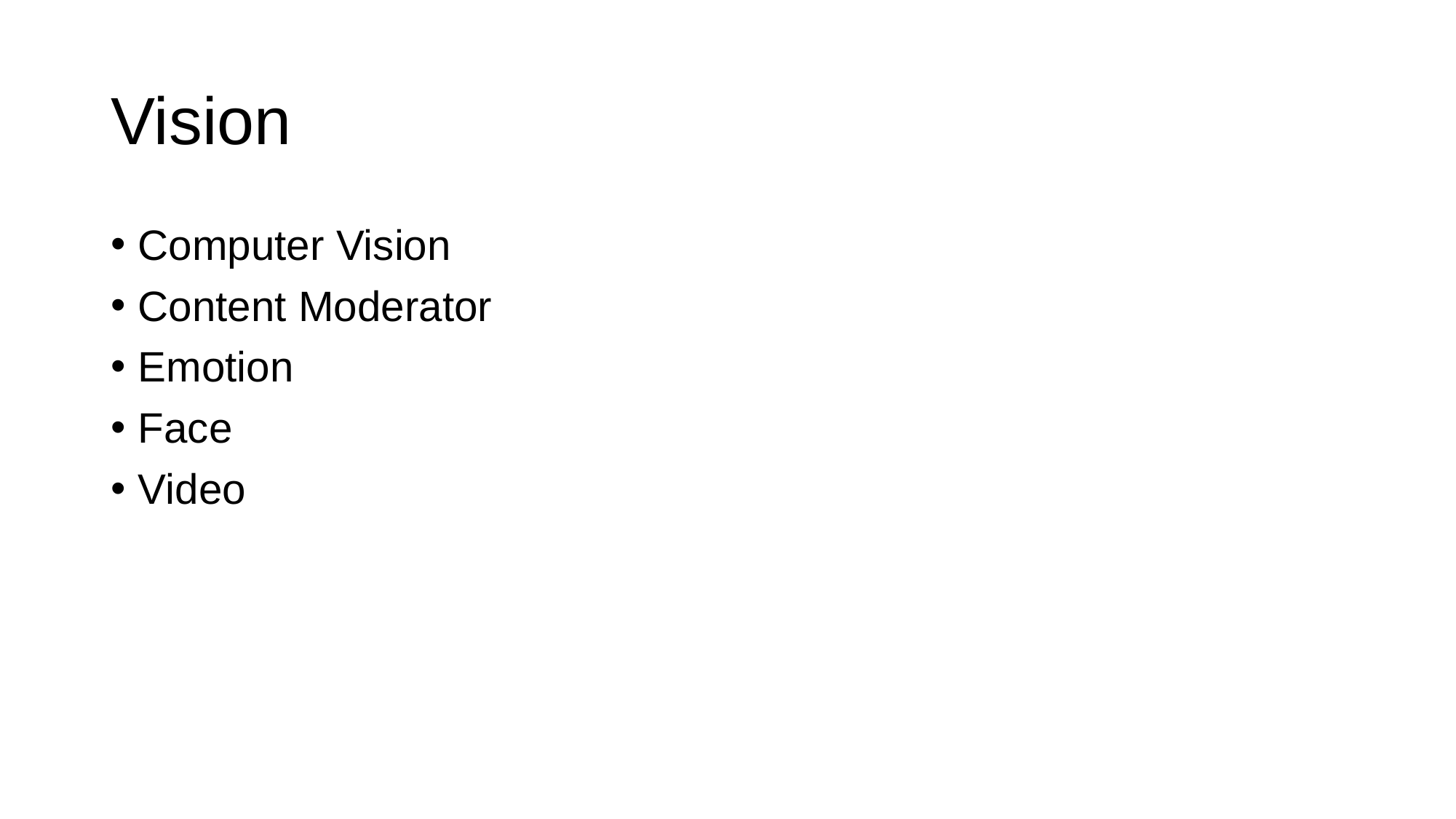

# Vision
Computer Vision
Content Moderator
Emotion
Face
Video